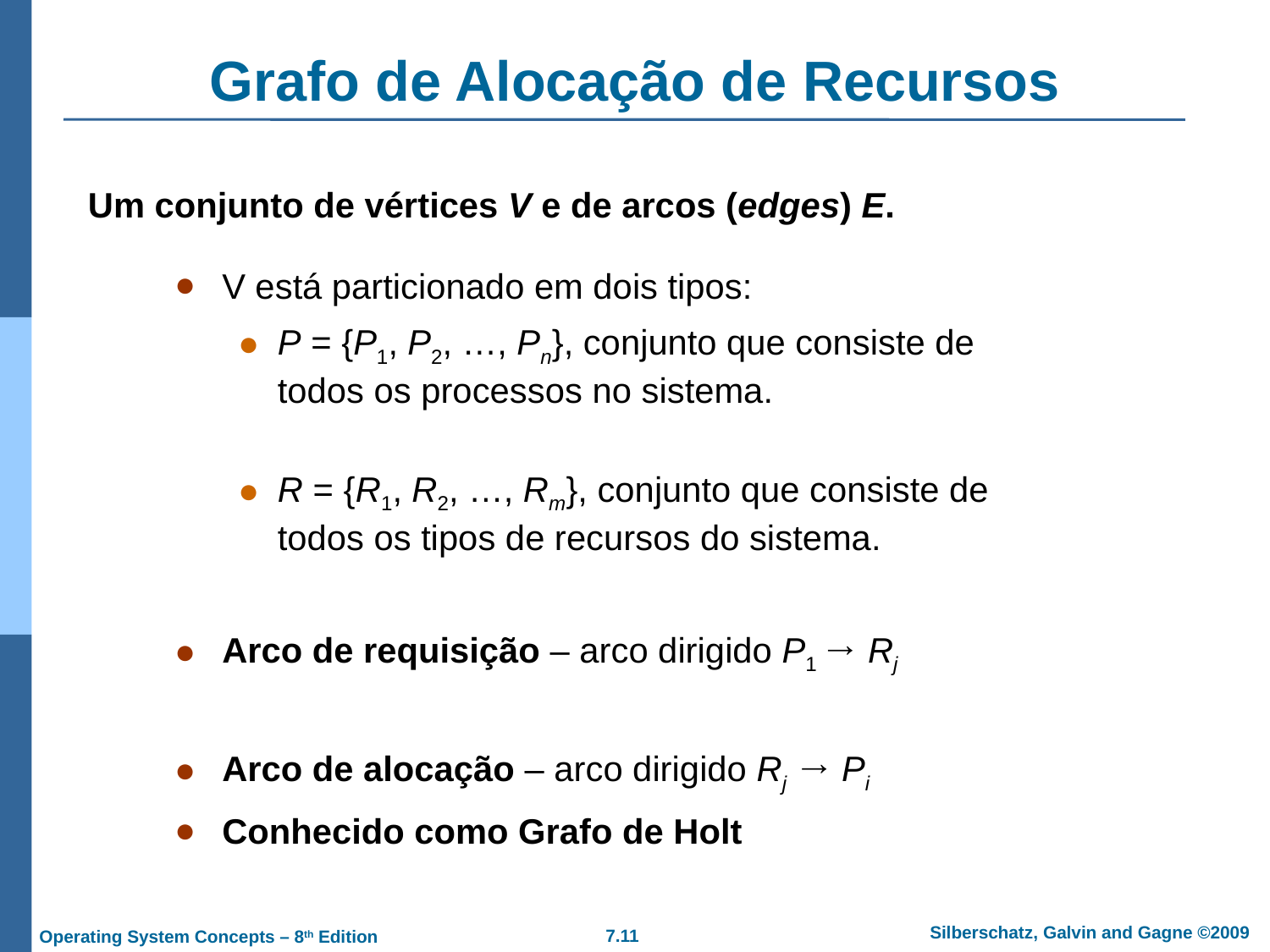

Grafo de Alocação de Recursos
Um conjunto de vértices V e de arcos (edges) E.
V está particionado em dois tipos:
P = {P1, P2, …, Pn}, conjunto que consiste de todos os processos no sistema.
R = {R1, R2, …, Rm}, conjunto que consiste de todos os tipos de recursos do sistema.

Arco de requisição – arco dirigido P1 → Rj

Arco de alocação – arco dirigido Rj → Pi
Conhecido como Grafo de Holt